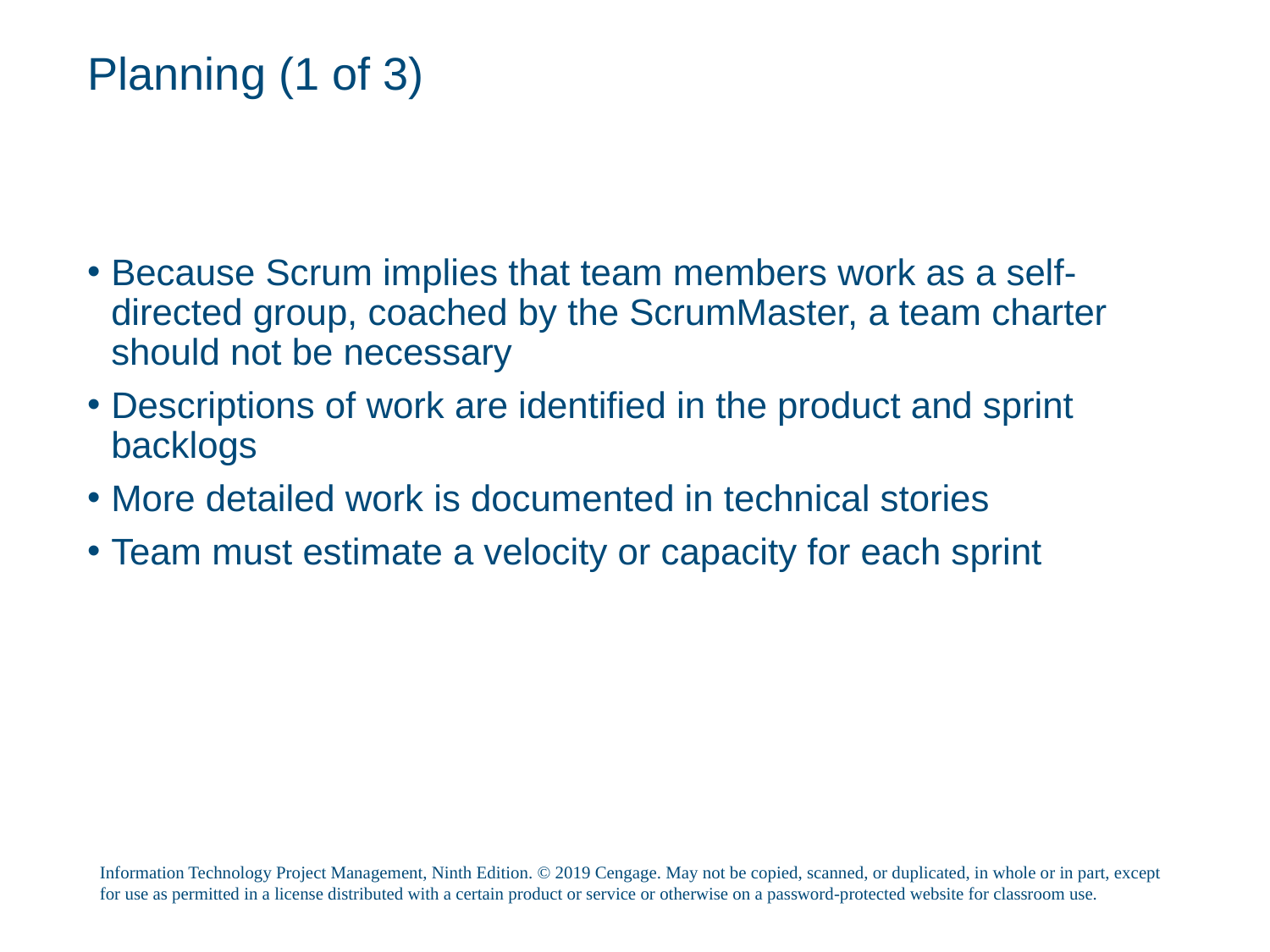

# Planning (1 of 3)
Because Scrum implies that team members work as a self-directed group, coached by the ScrumMaster, a team charter should not be necessary
Descriptions of work are identified in the product and sprint backlogs
More detailed work is documented in technical stories
Team must estimate a velocity or capacity for each sprint
Information Technology Project Management, Ninth Edition. © 2019 Cengage. May not be copied, scanned, or duplicated, in whole or in part, except for use as permitted in a license distributed with a certain product or service or otherwise on a password-protected website for classroom use.